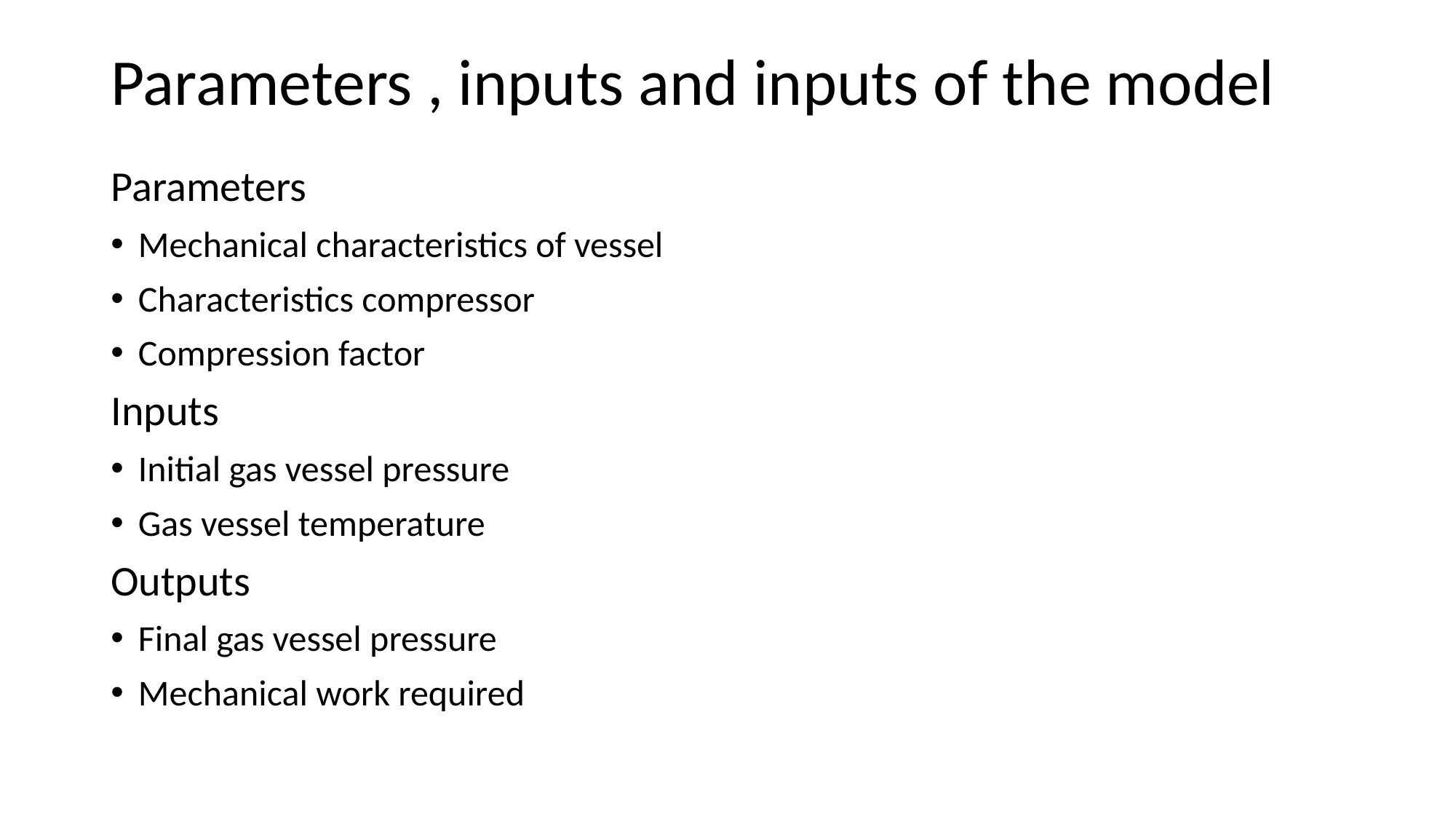

# Parameters , inputs and inputs of the model
Parameters
Mechanical characteristics of vessel
Characteristics compressor
Compression factor
Inputs
Initial gas vessel pressure
Gas vessel temperature
Outputs
Final gas vessel pressure
Mechanical work required